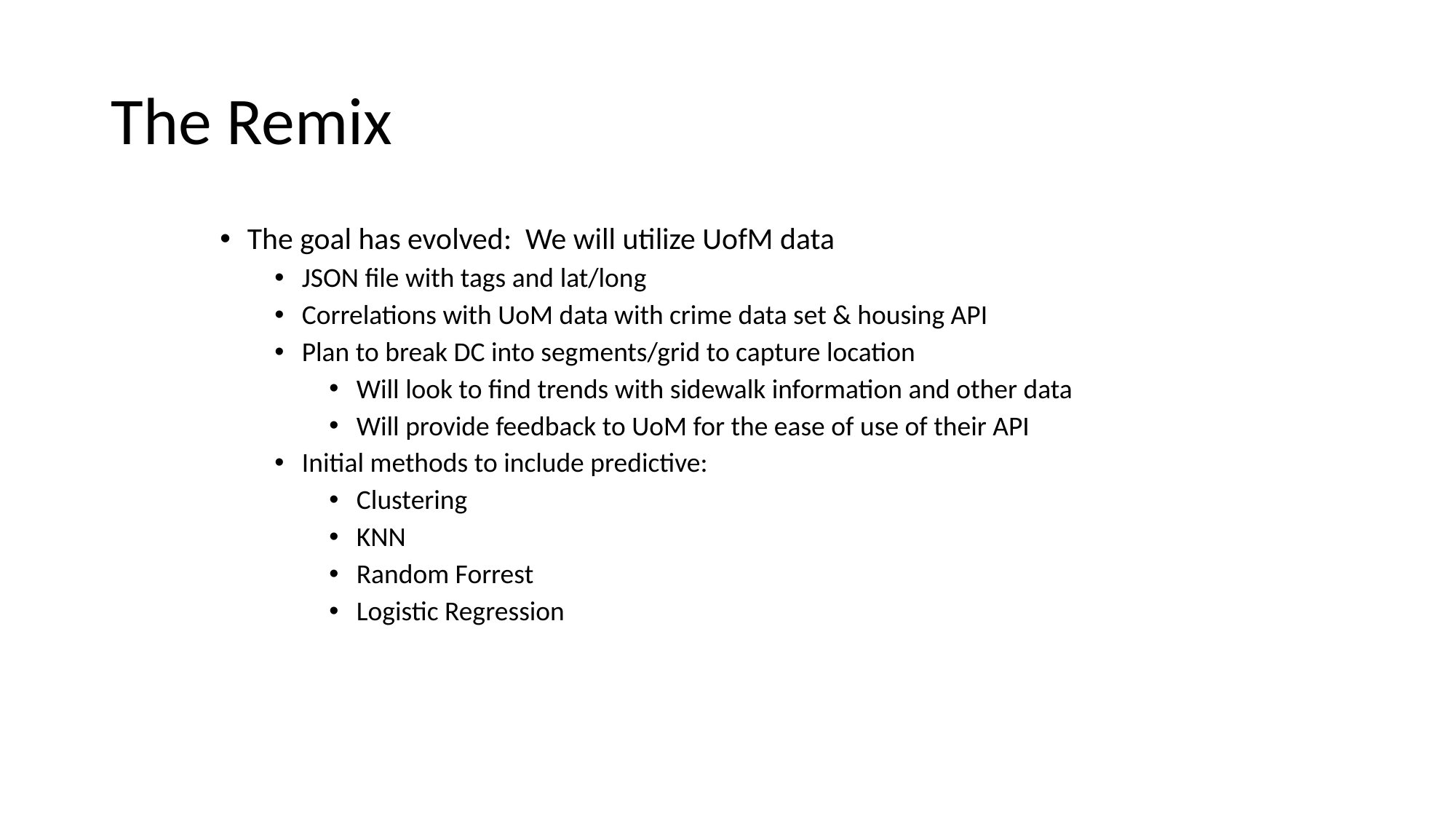

# The Remix
The goal has evolved:  We will utilize UofM data
JSON file with tags and lat/long
Correlations with UoM data with crime data set & housing API
Plan to break DC into segments/grid to capture location
Will look to find trends with sidewalk information and other data
Will provide feedback to UoM for the ease of use of their API
Initial methods to include predictive:
Clustering
KNN
Random Forrest
Logistic Regression